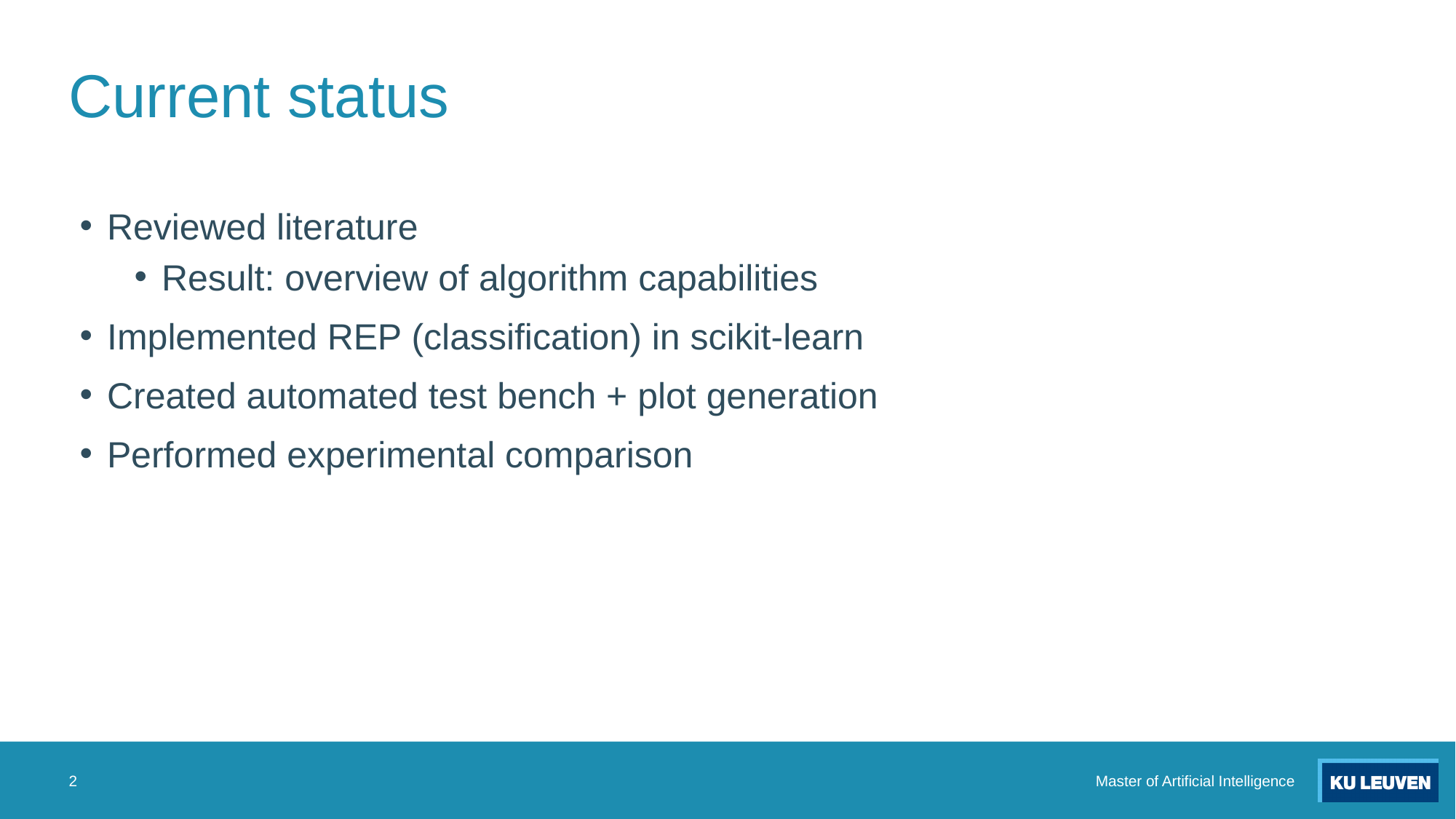

# Current status
Reviewed literature
Result: overview of algorithm capabilities
Implemented REP (classification) in scikit-learn
Created automated test bench + plot generation
Performed experimental comparison
2
Master of Artificial Intelligence